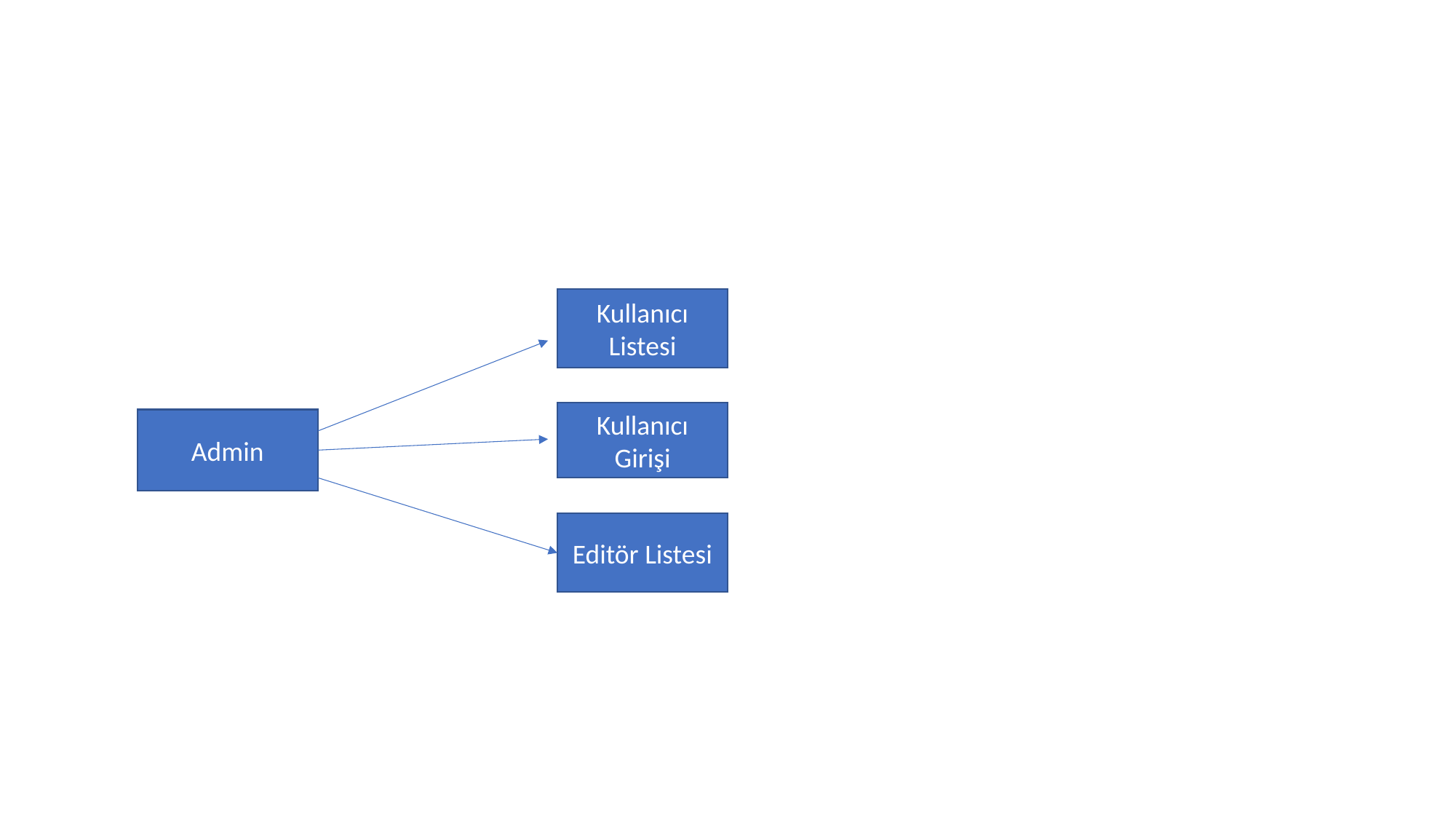

Kullanıcı Listesi
Kullanıcı Girişi
Admin
Editör Listesi